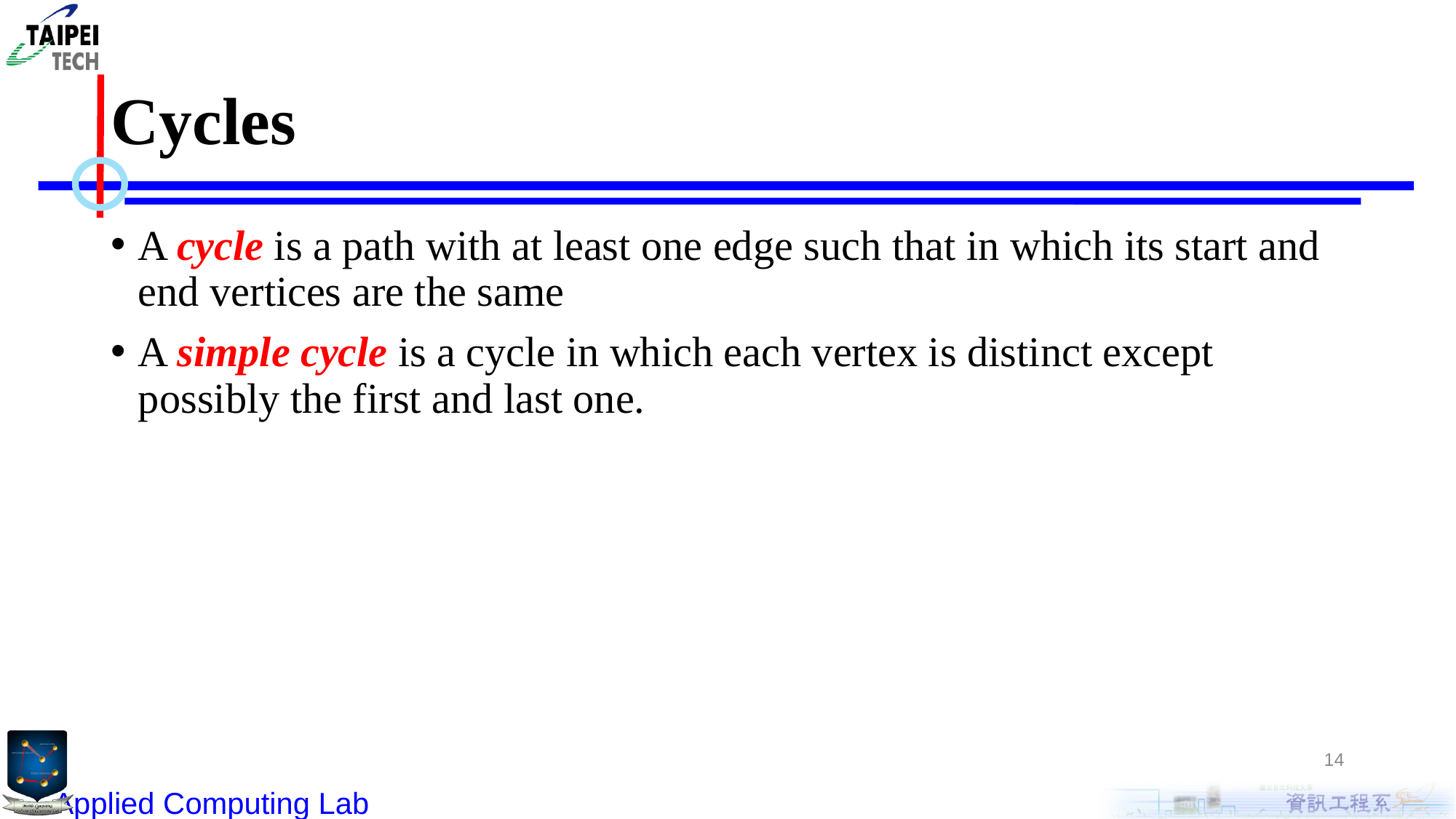

# Cycles
A cycle is a path with at least one edge such that in which its start and end vertices are the same
A simple cycle is a cycle in which each vertex is distinct except possibly the first and last one.
14